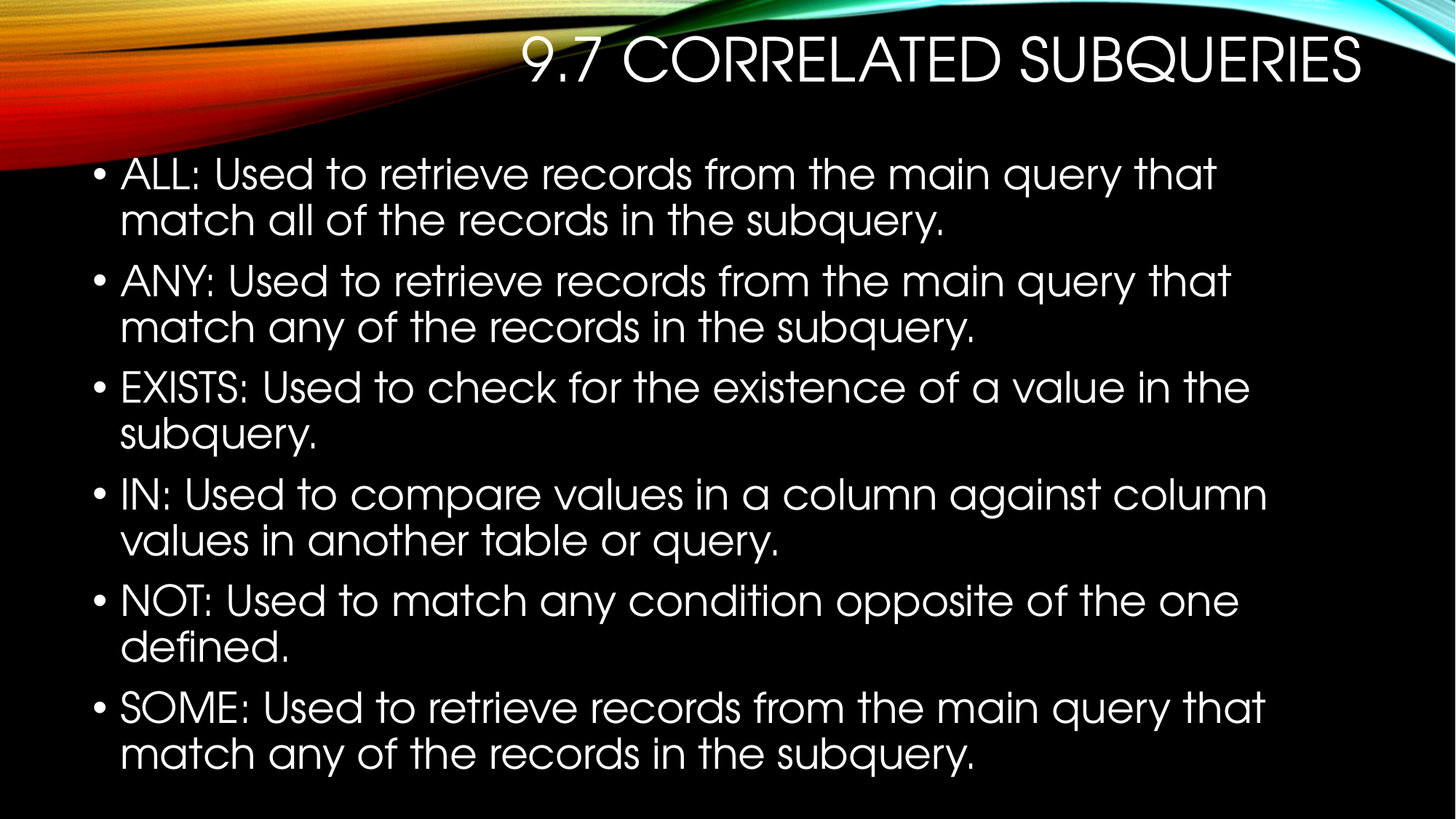

# 9.7 Correlated Subqueries
ALL: Used to retrieve records from the main query that match all of the records in the subquery.
ANY: Used to retrieve records from the main query that match any of the records in the subquery.
EXISTS: Used to check for the existence of a value in the subquery.
IN: Used to compare values in a column against column values in another table or query.
NOT: Used to match any condition opposite of the one defined.
SOME: Used to retrieve records from the main query that match any of the records in the subquery.